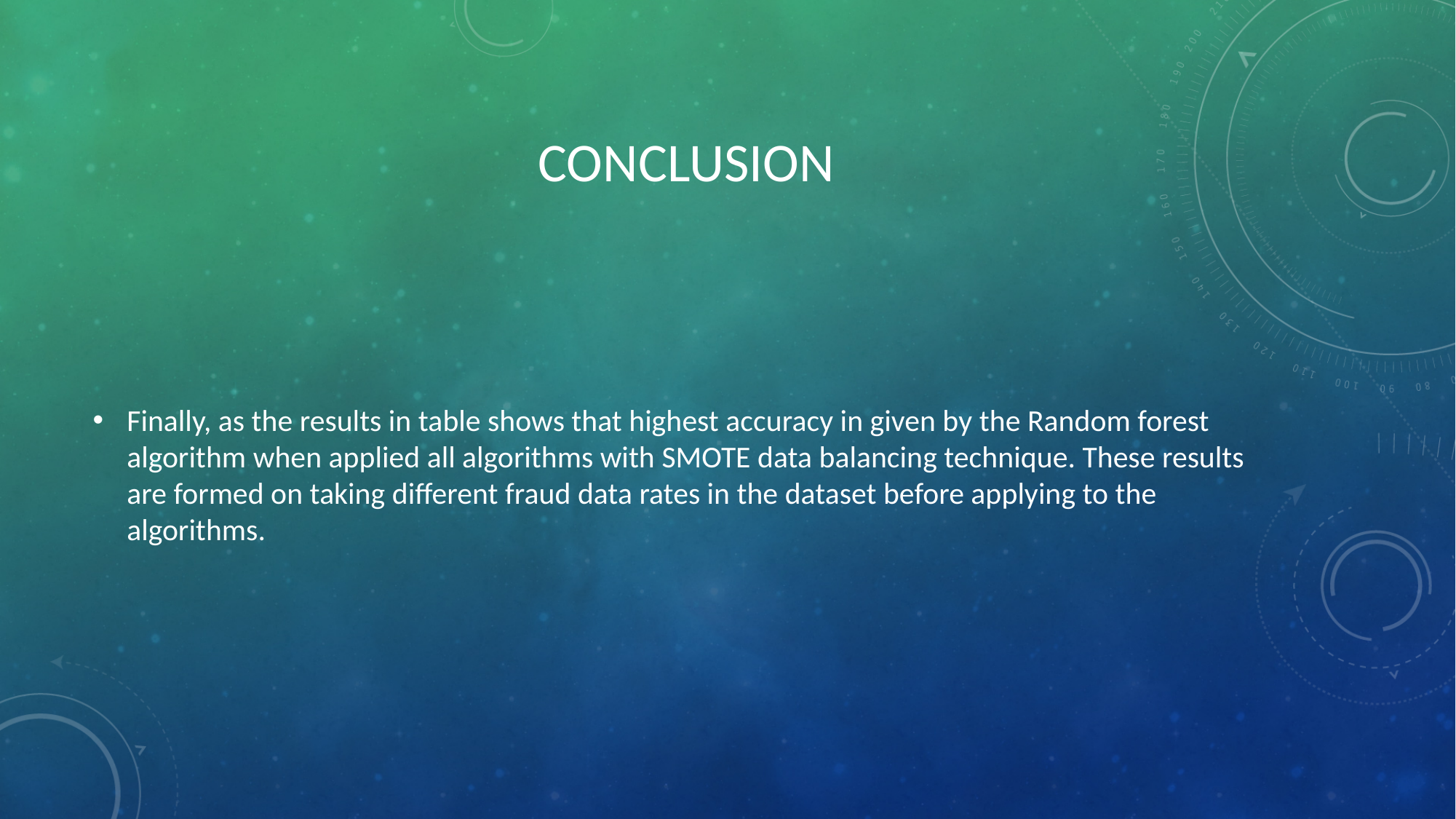

# conclusion
Finally, as the results in table shows that highest accuracy in given by the Random forest algorithm when applied all algorithms with SMOTE data balancing technique. These results are formed on taking different fraud data rates in the dataset before applying to the algorithms.